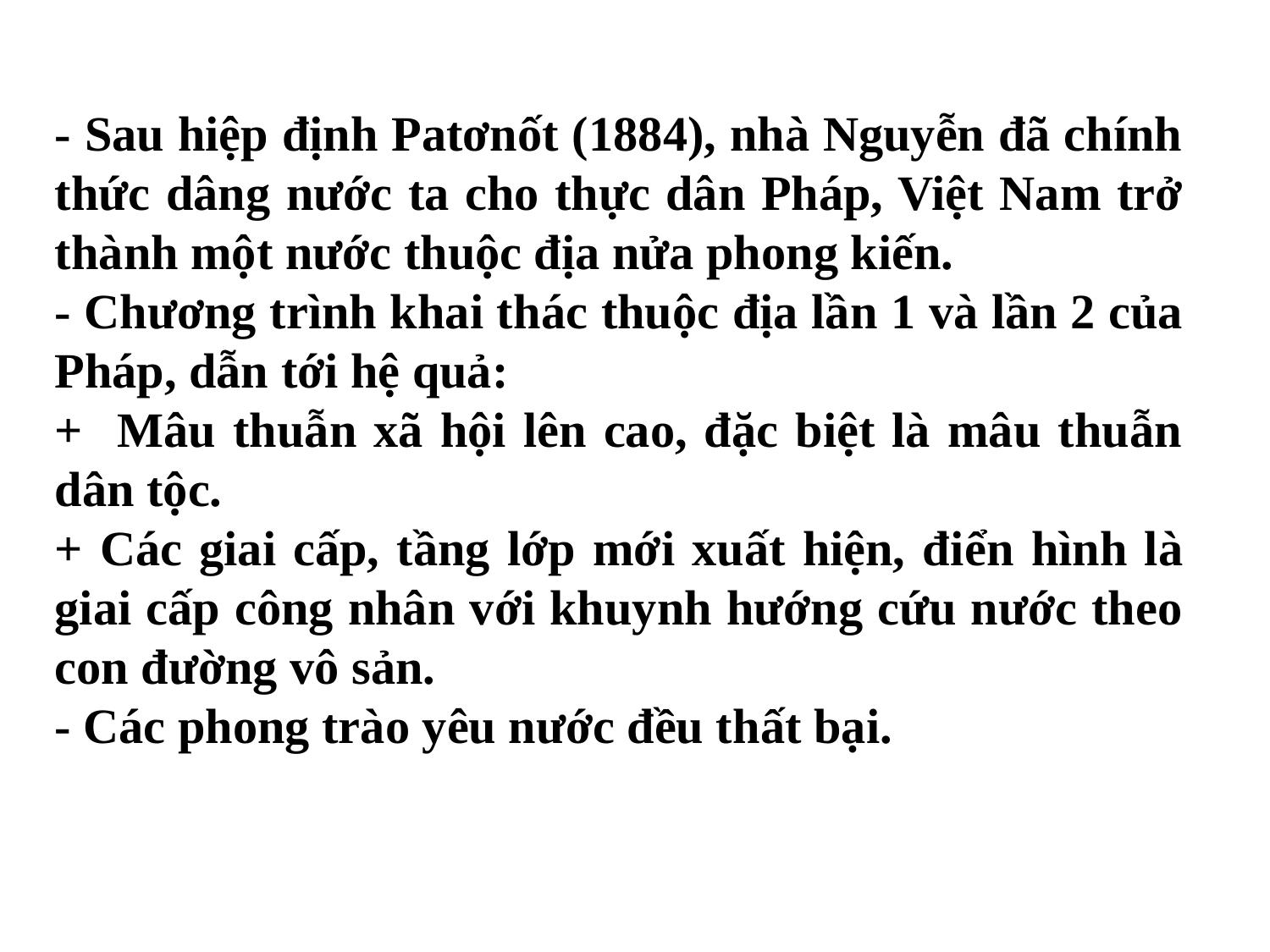

- Sau hiệp định Patơnốt (1884), nhà Nguyễn đã chính thức dâng nước ta cho thực dân Pháp, Việt Nam trở thành một nước thuộc địa nửa phong kiến.
- Chương trình khai thác thuộc địa lần 1 và lần 2 của Pháp, dẫn tới hệ quả:
+  Mâu thuẫn xã hội lên cao, đặc biệt là mâu thuẫn dân tộc.
+ Các giai cấp, tầng lớp mới xuất hiện, điển hình là giai cấp công nhân với khuynh hướng cứu nước theo con đường vô sản.
- Các phong trào yêu nước đều thất bại.